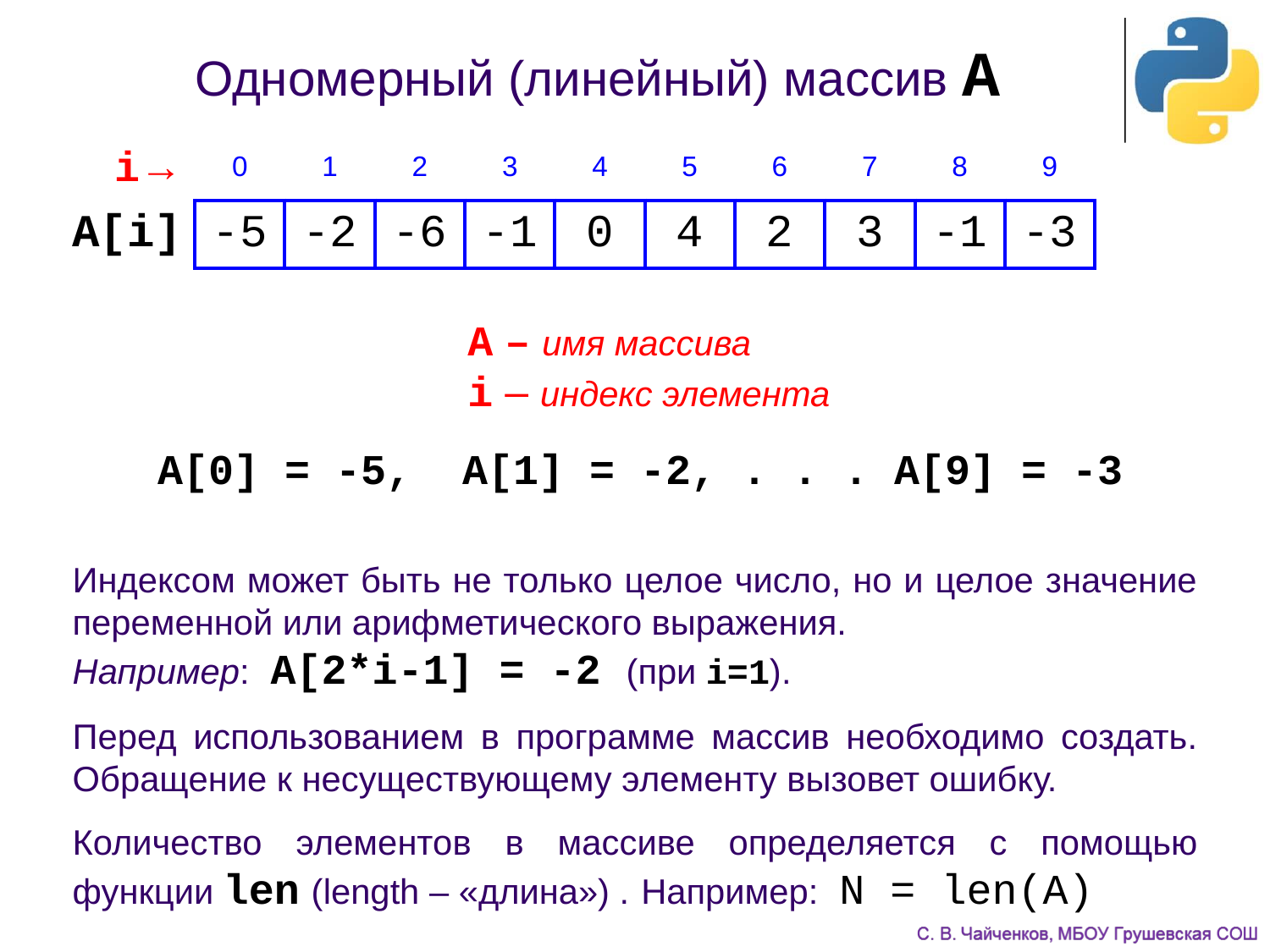

Одномерный (линейный) массив A
| i→ | 0 | 1 | 2 | 3 | 4 | 5 | 6 | 7 | 8 | 9 |
| --- | --- | --- | --- | --- | --- | --- | --- | --- | --- | --- |
| A[i] | -5 | -2 | -6 | -1 | 0 | 4 | 2 | 3 | -1 | -3 |
A – имя массива
i – индекс элемента
A[0] = -5,  A[1] = -2, . . . A[9] = -3
Индексом может быть не только целое число, но и целое значение переменной или арифметического выражения.
Например: A[2*i-1] = -2 (при i=1).
Перед использованием в программе массив необходимо создать. Обращение к несуществующему элементу вызовет ошибку.
Количество элементов в массиве определяется с помощью функции len (length – «длина») . Например: N = len(A)